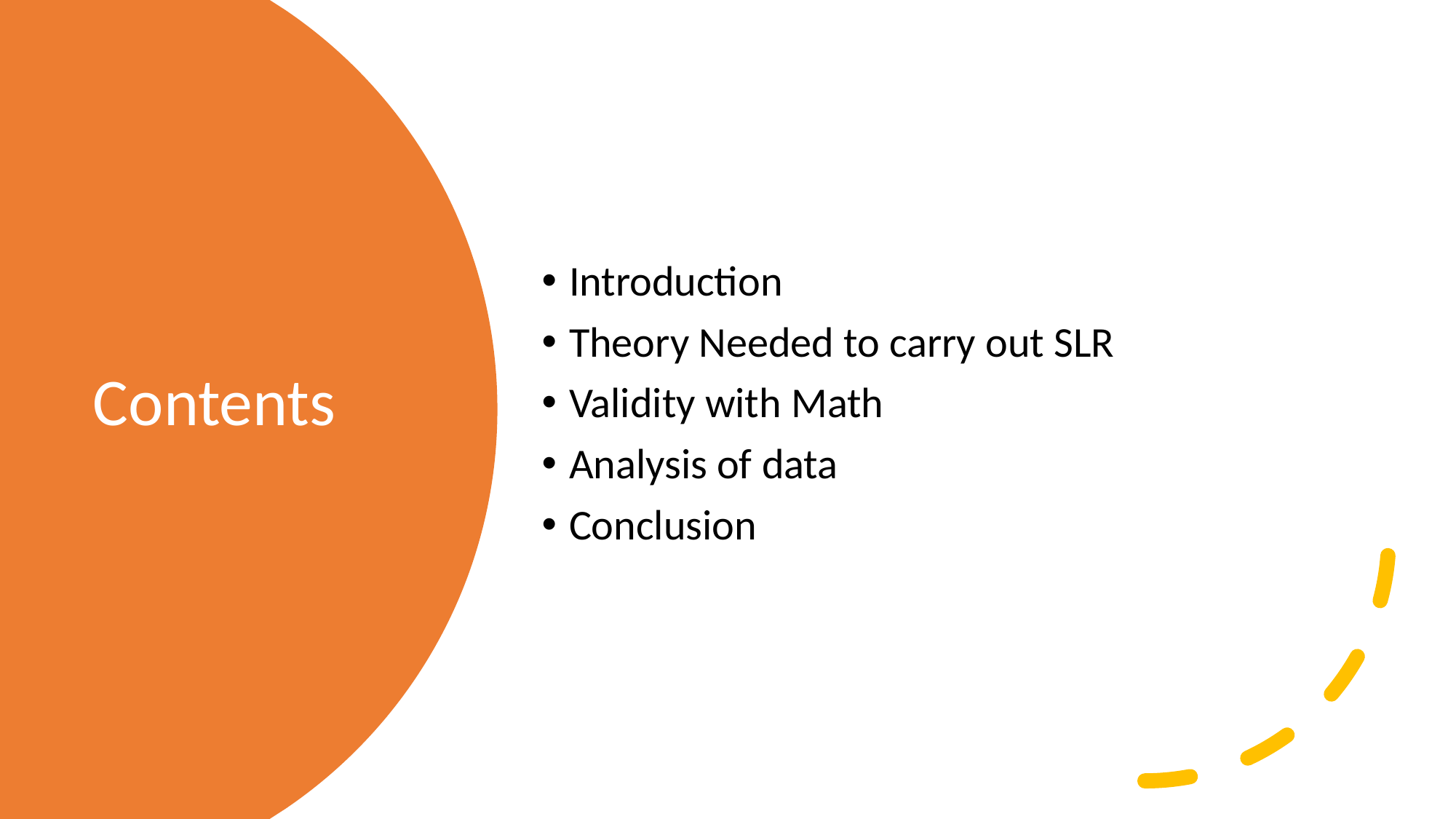

Introduction
Theory Needed to carry out SLR
Validity with Math
Analysis of data
Conclusion
# Contents